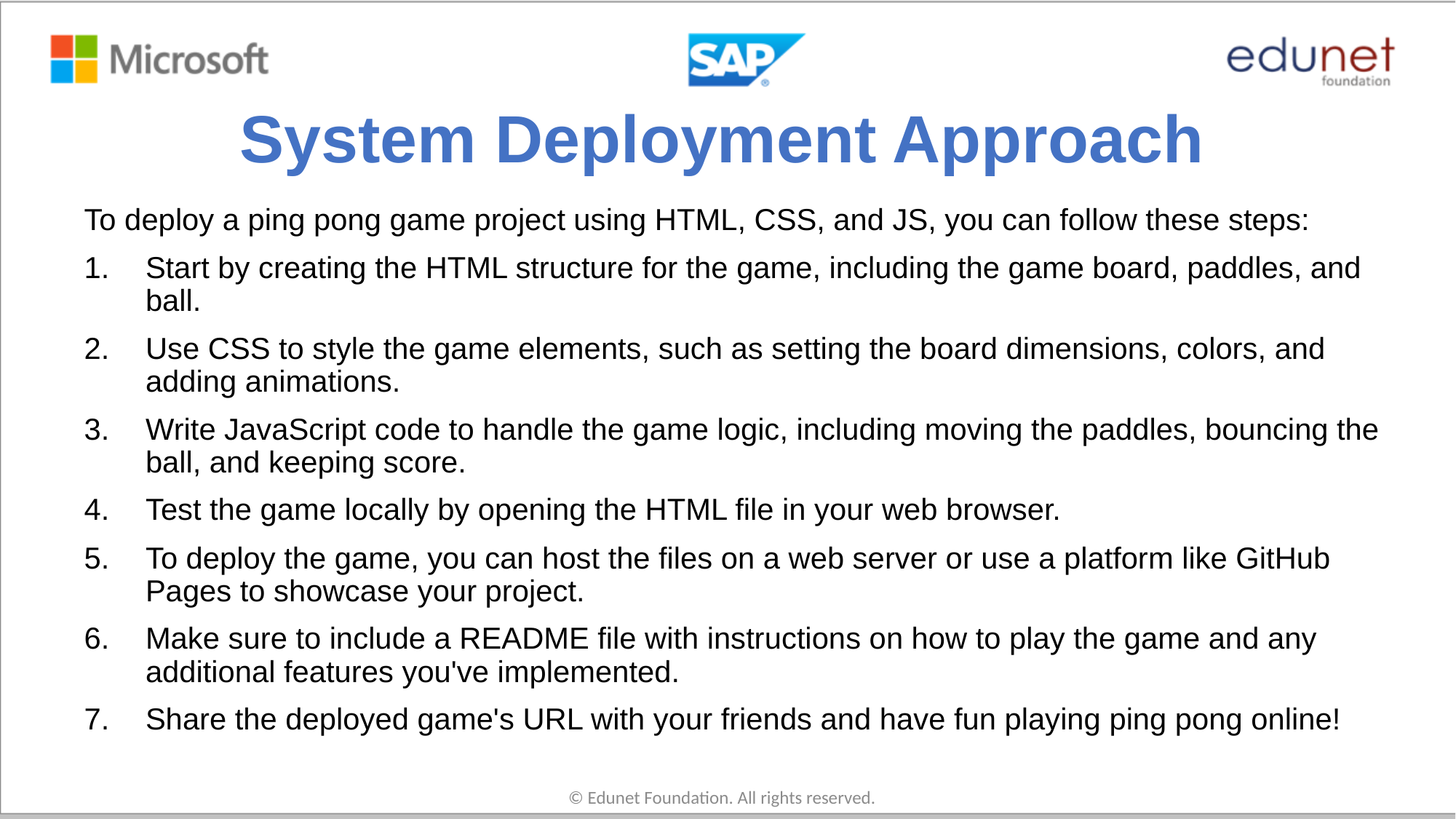

# System Deployment Approach
To deploy a ping pong game project using HTML, CSS, and JS, you can follow these steps:
Start by creating the HTML structure for the game, including the game board, paddles, and ball.
Use CSS to style the game elements, such as setting the board dimensions, colors, and adding animations.
Write JavaScript code to handle the game logic, including moving the paddles, bouncing the ball, and keeping score.
Test the game locally by opening the HTML file in your web browser.
To deploy the game, you can host the files on a web server or use a platform like GitHub Pages to showcase your project.
Make sure to include a README file with instructions on how to play the game and any additional features you've implemented.
Share the deployed game's URL with your friends and have fun playing ping pong online!
© Edunet Foundation. All rights reserved.